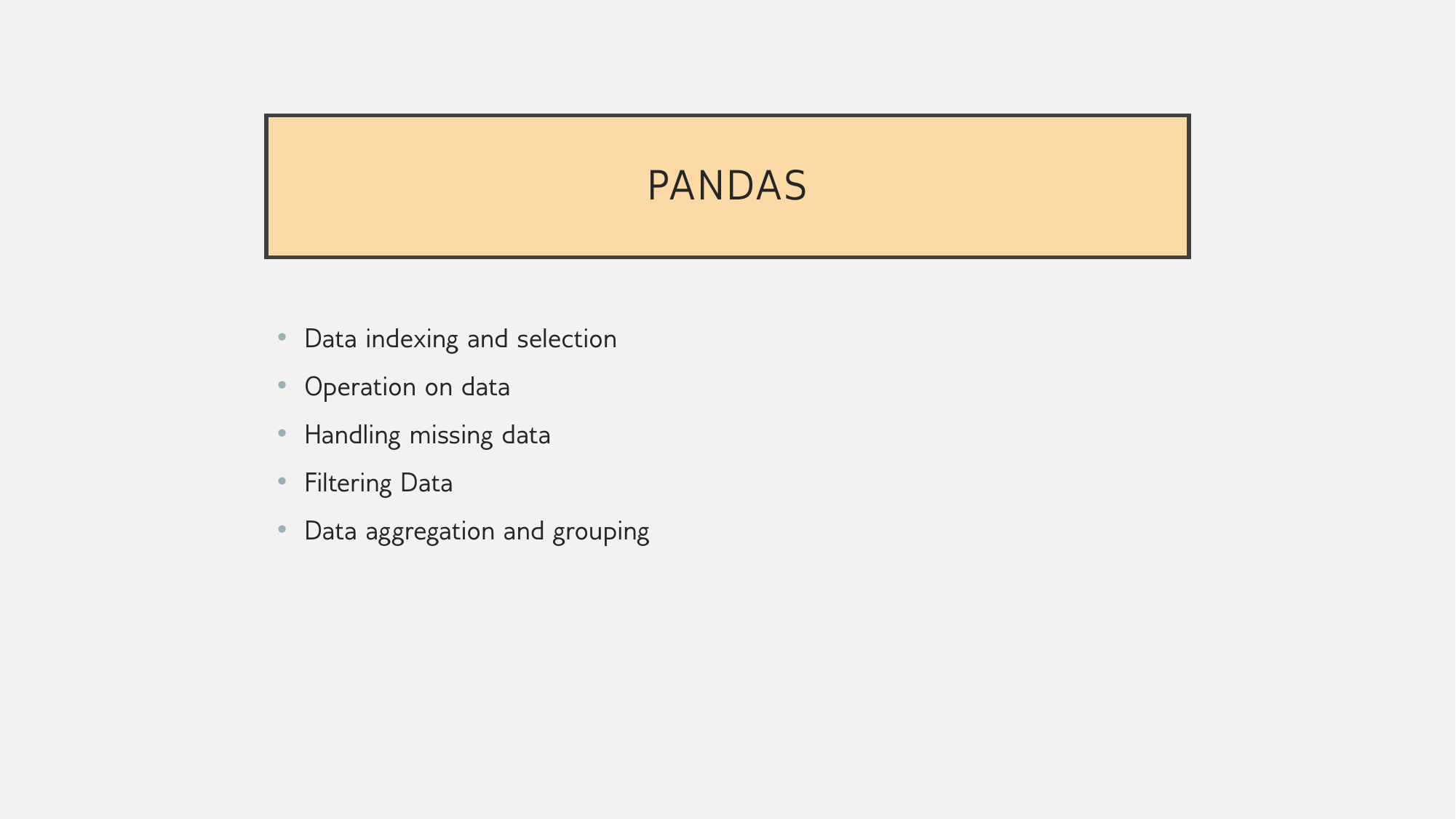

# Pandas
Data indexing and selection
Operation on data
Handling missing data
Filtering Data
Data aggregation and grouping